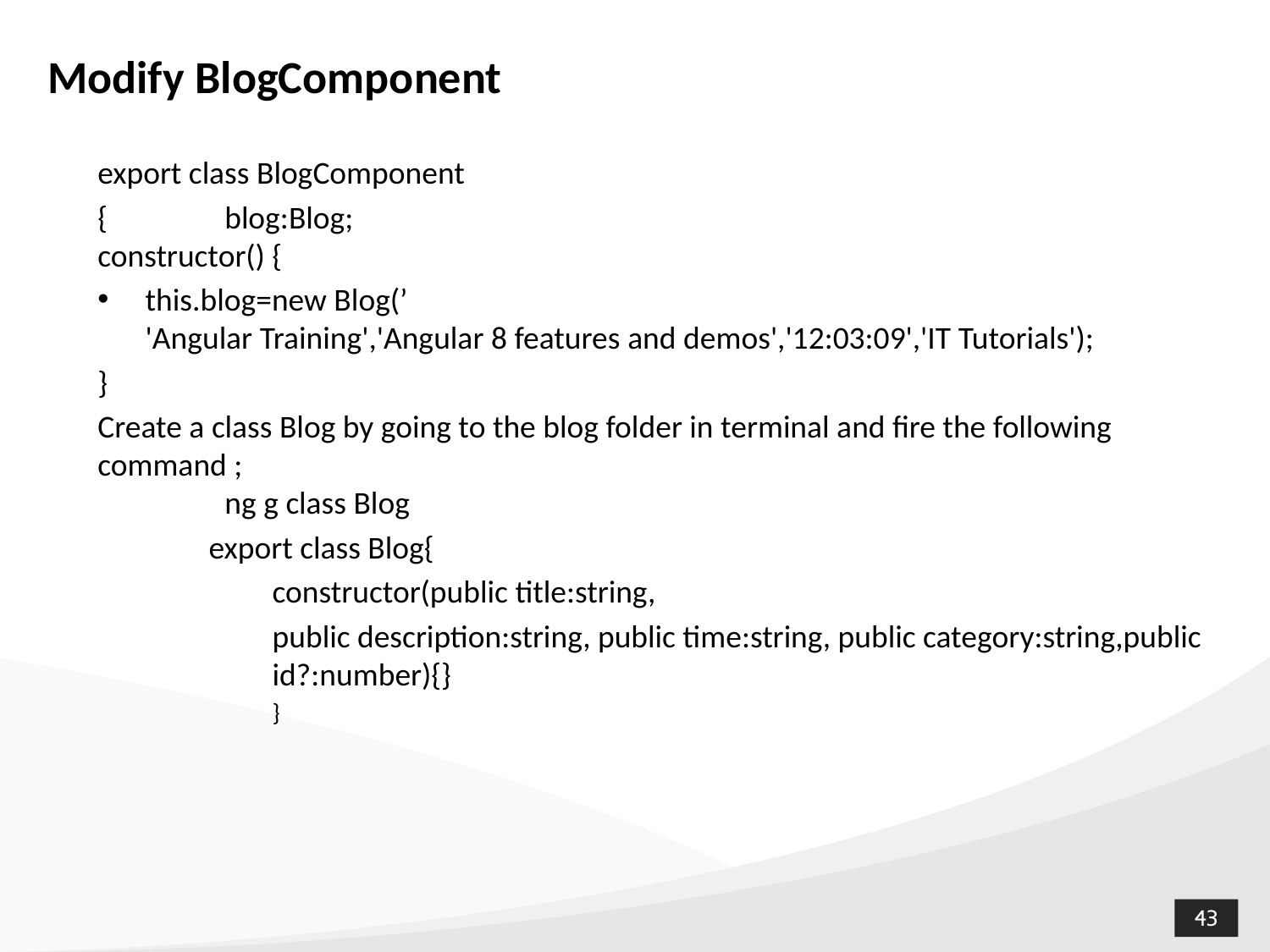

# Modify BlogComponent
export class BlogComponent
{	blog:Blog;
constructor() {
this.blog=new Blog(’ 'Angular Training','Angular 8 features and demos','12:03:09','IT Tutorials');
}
Create a class Blog by going to the blog folder in terminal and fire the following command ;
	ng g class Blog
export class Blog{
constructor(public title:string,
public description:string, public time:string, public category:string,public id?:number){}
}